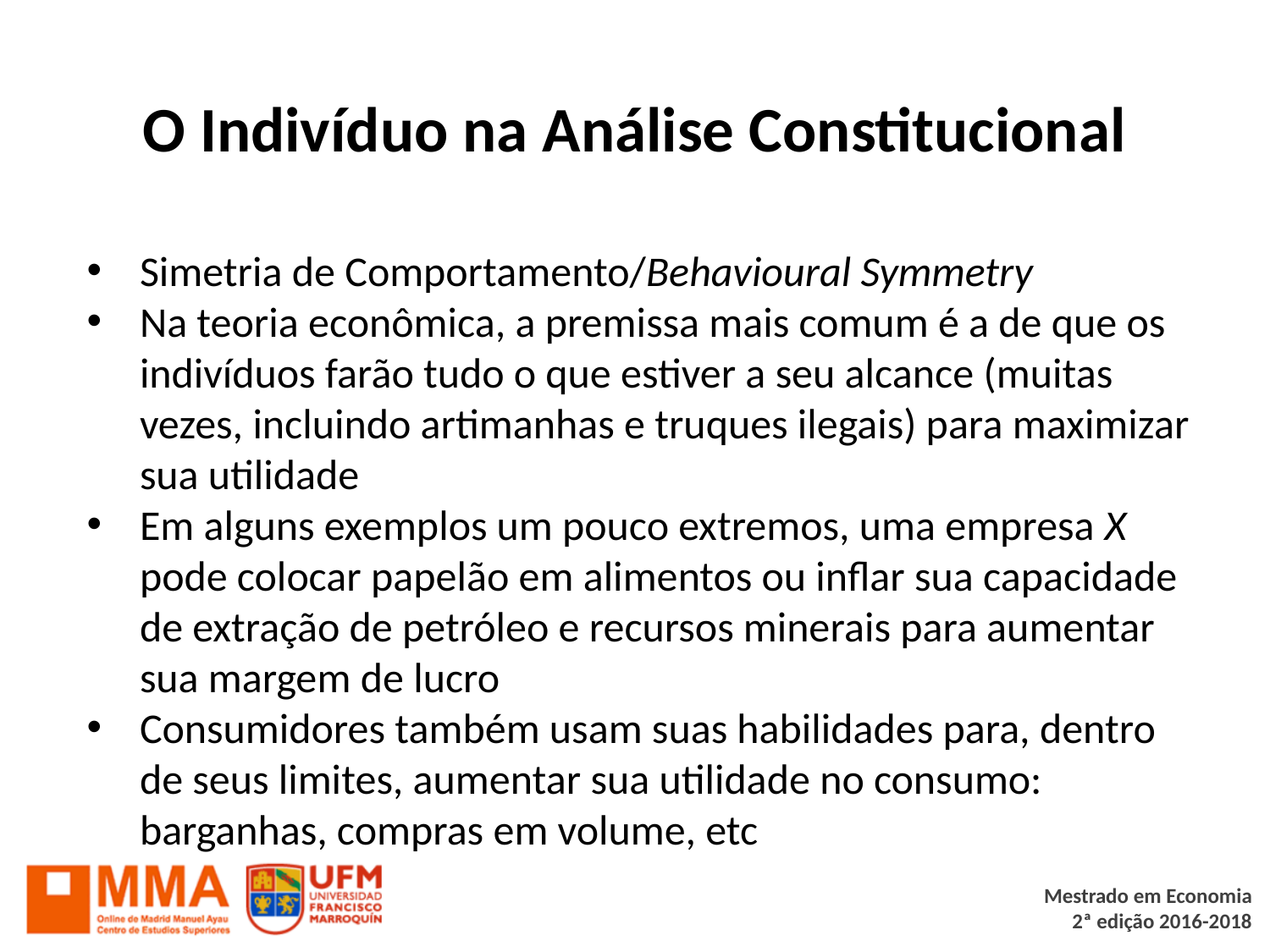

# O Indivíduo na Análise Constitucional
Simetria de Comportamento/Behavioural Symmetry
Na teoria econômica, a premissa mais comum é a de que os indivíduos farão tudo o que estiver a seu alcance (muitas vezes, incluindo artimanhas e truques ilegais) para maximizar sua utilidade
Em alguns exemplos um pouco extremos, uma empresa X pode colocar papelão em alimentos ou inflar sua capacidade de extração de petróleo e recursos minerais para aumentar sua margem de lucro
Consumidores também usam suas habilidades para, dentro de seus limites, aumentar sua utilidade no consumo: barganhas, compras em volume, etc